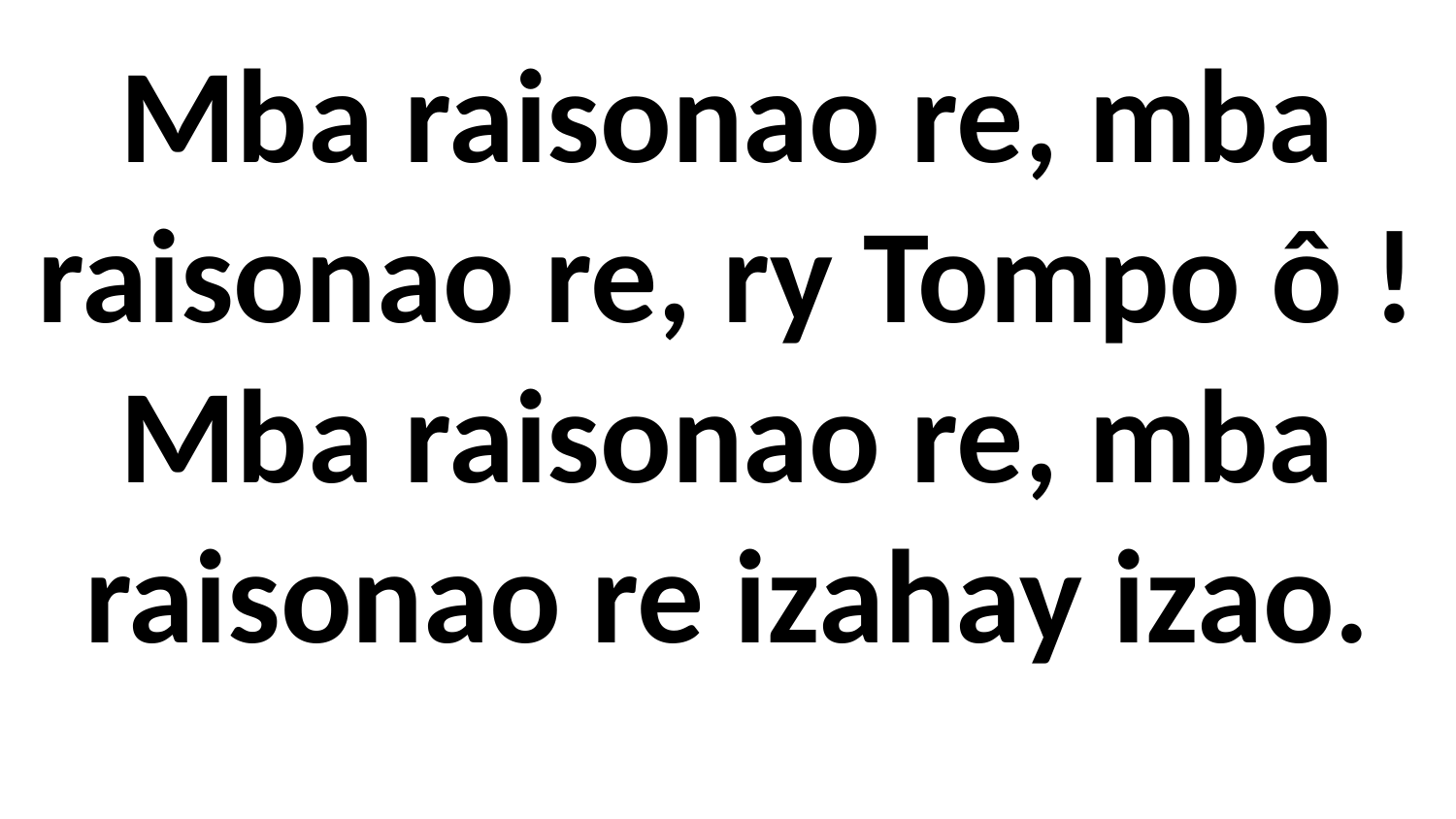

# Mba raisonao re, mba raisonao re, ry Tompo ô ! Mba raisonao re, mba raisonao re izahay izao.